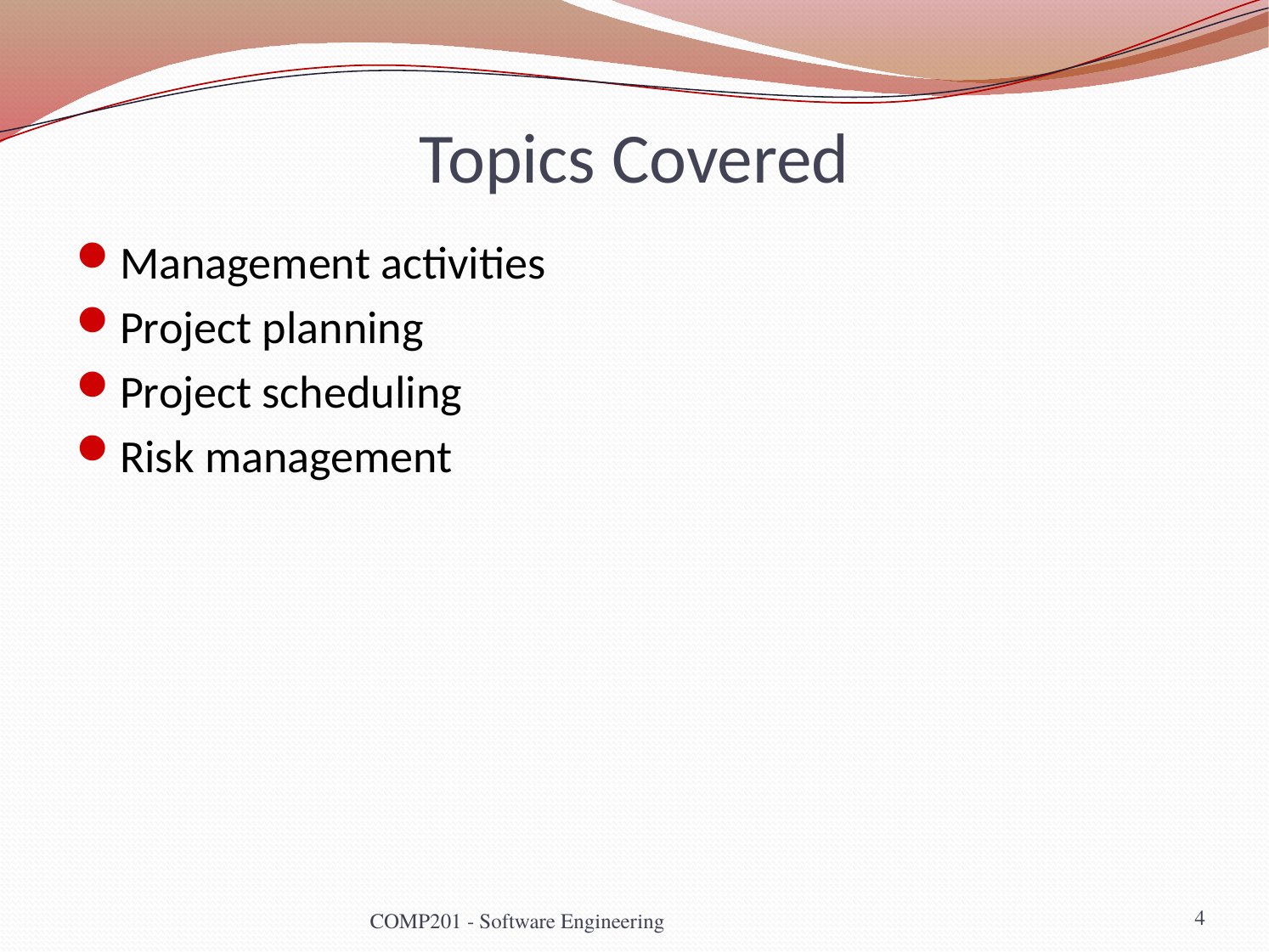

# Topics Covered
Management activities
Project planning
Project scheduling
Risk management
COMP201 - Software Engineering
4